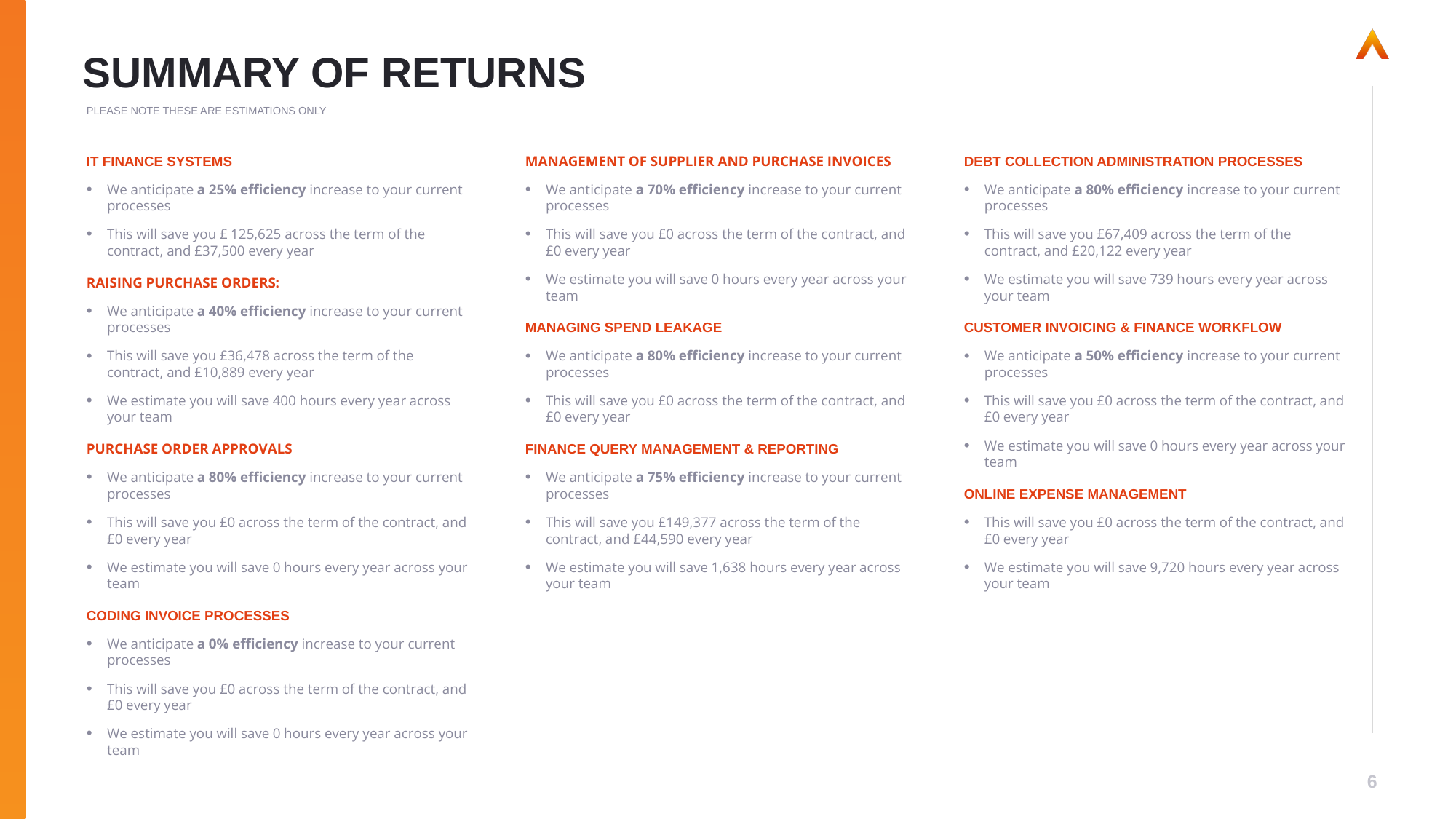

# SUMMARY OF RETURNS
PLEASE NOTE THESE ARE ESTIMATIONS ONLY
IT FINANCE SYSTEMS
We anticipate a 25% efficiency increase to your current processes
This will save you £ 125,625 across the term of the contract, and £37,500 every year
RAISING PURCHASE ORDERS:
We anticipate a 40% efficiency increase to your current processes
This will save you £36,478 across the term of the contract, and £10,889 every year
We estimate you will save 400 hours every year across your team
PURCHASE ORDER APPROVALS
We anticipate a 80% efficiency increase to your current processes
This will save you £0 across the term of the contract, and £0 every year
We estimate you will save 0 hours every year across your team
CODING INVOICE PROCESSES
We anticipate a 0% efficiency increase to your current processes
This will save you £0 across the term of the contract, and £0 every year
We estimate you will save 0 hours every year across your team
MANAGEMENT OF SUPPLIER AND PURCHASE INVOICES
We anticipate a 70% efficiency increase to your current processes
This will save you £0 across the term of the contract, and £0 every year
We estimate you will save 0 hours every year across your team
MANAGING SPEND LEAKAGE
We anticipate a 80% efficiency increase to your current processes
This will save you £0 across the term of the contract, and £0 every year
FINANCE QUERY MANAGEMENT & REPORTING
We anticipate a 75% efficiency increase to your current processes
This will save you £149,377 across the term of the contract, and £44,590 every year
We estimate you will save 1,638 hours every year across your team

DEBT COLLECTION ADMINISTRATION PROCESSES
We anticipate a 80% efficiency increase to your current processes
This will save you £67,409 across the term of the contract, and £20,122 every year
We estimate you will save 739 hours every year across your team
CUSTOMER INVOICING & FINANCE WORKFLOW
We anticipate a 50% efficiency increase to your current processes
This will save you £0 across the term of the contract, and £0 every year
We estimate you will save 0 hours every year across your team
ONLINE EXPENSE MANAGEMENT
This will save you £0 across the term of the contract, and £0 every year
We estimate you will save 9,720 hours every year across your team

6